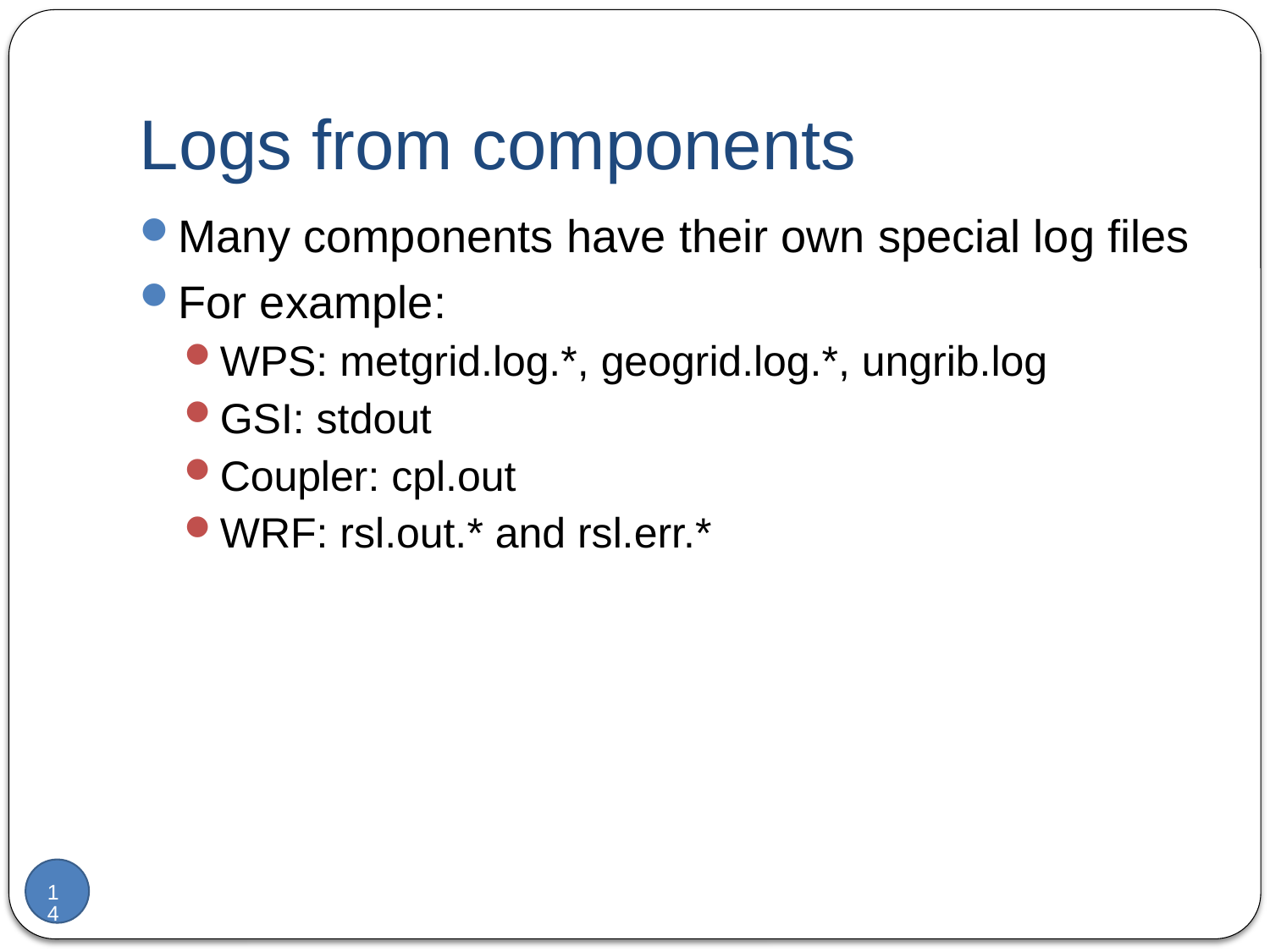

# Logs from components
Many components have their own special log files
For example:
WPS: metgrid.log.*, geogrid.log.*, ungrib.log
GSI: stdout
Coupler: cpl.out
WRF: rsl.out.* and rsl.err.*